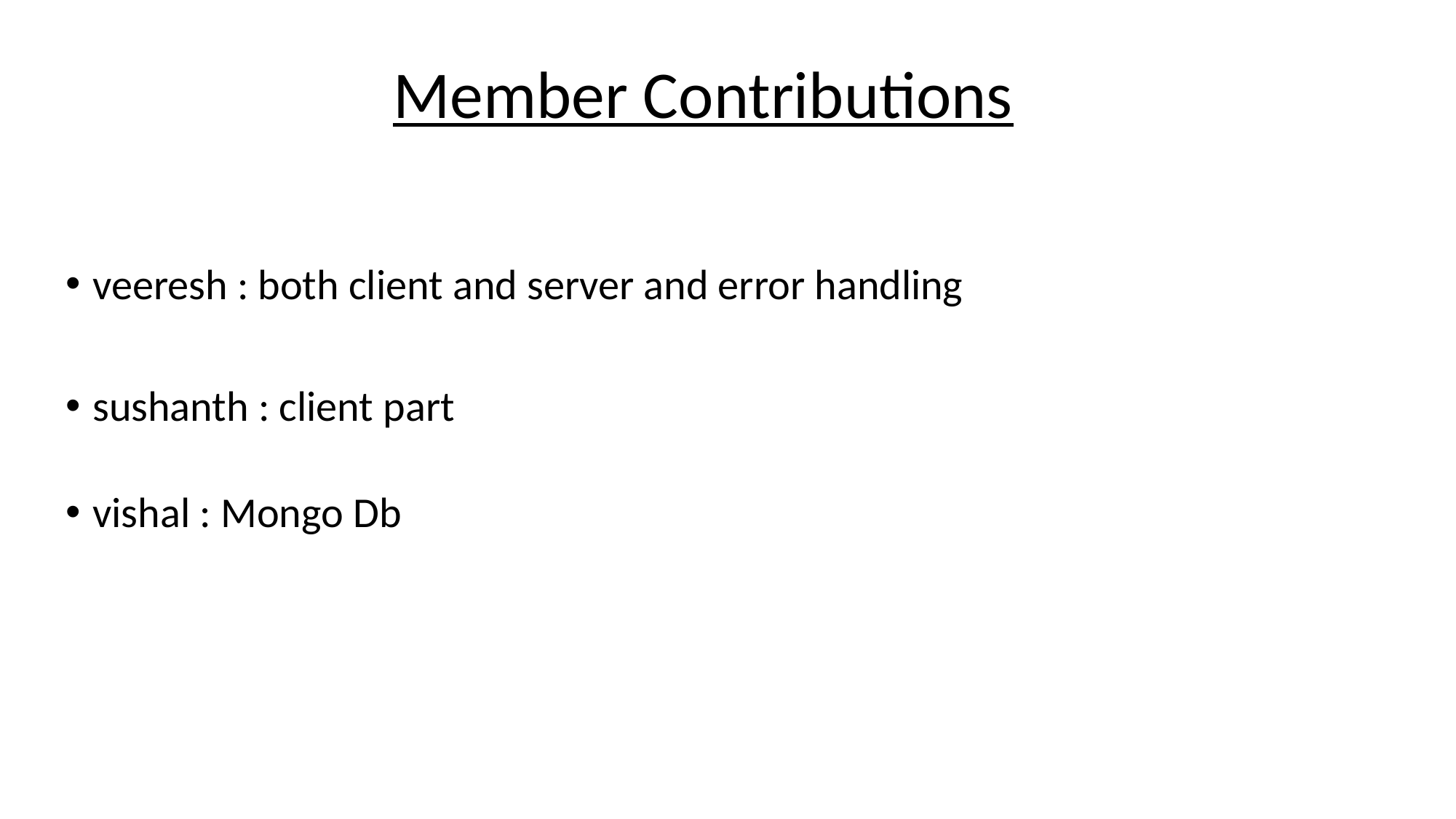

# Member Contributions

veeresh : both client and server and error handling

sushanth : client part
vishal : Mongo Db